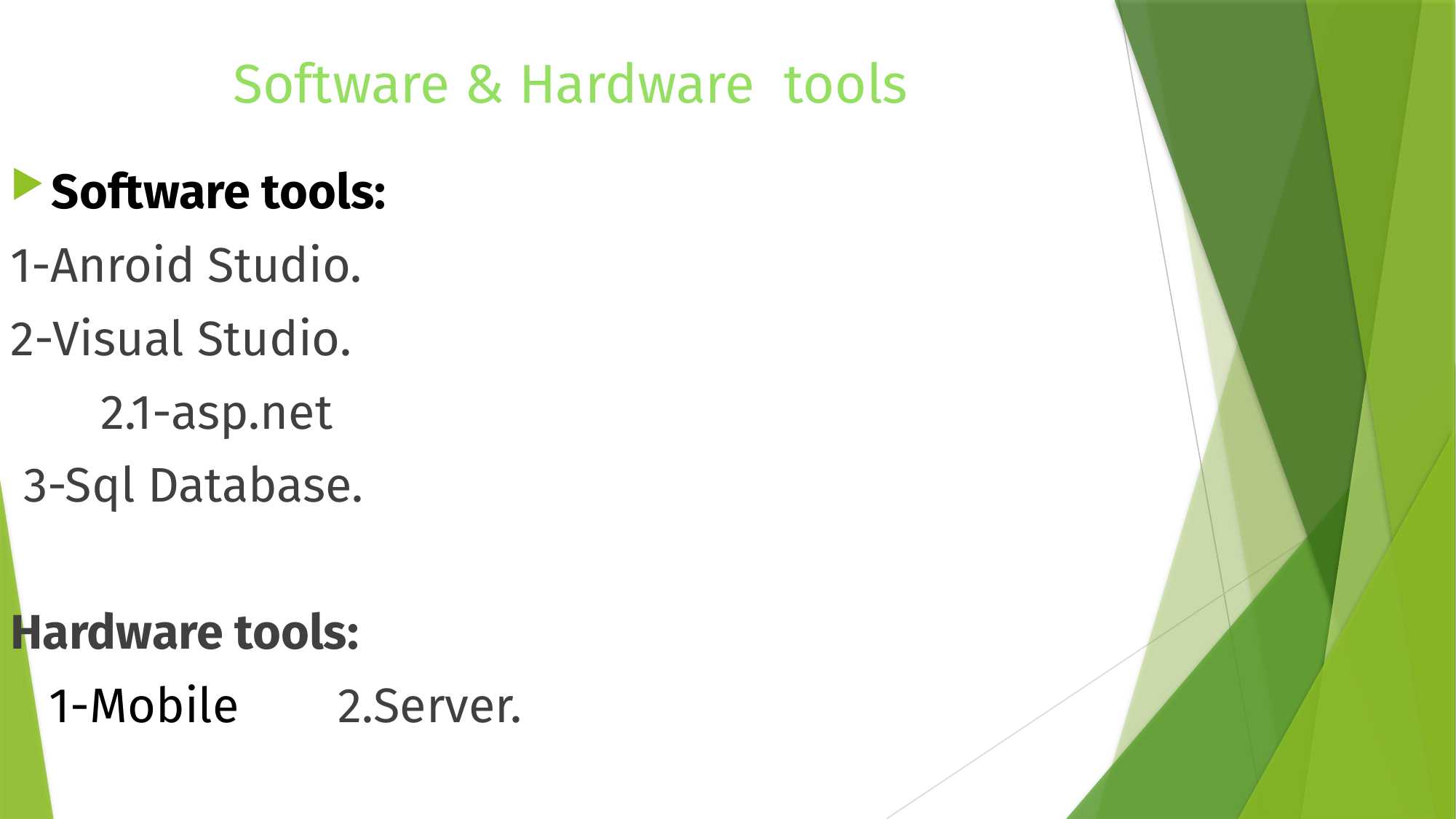

Software & Hardware  tools
Software tools:
1-Anroid Studio.
2-Visual Studio.
       2.1-asp.net
 3-Sql Database.

Hardware tools:
   1-Mobile	2.Server.